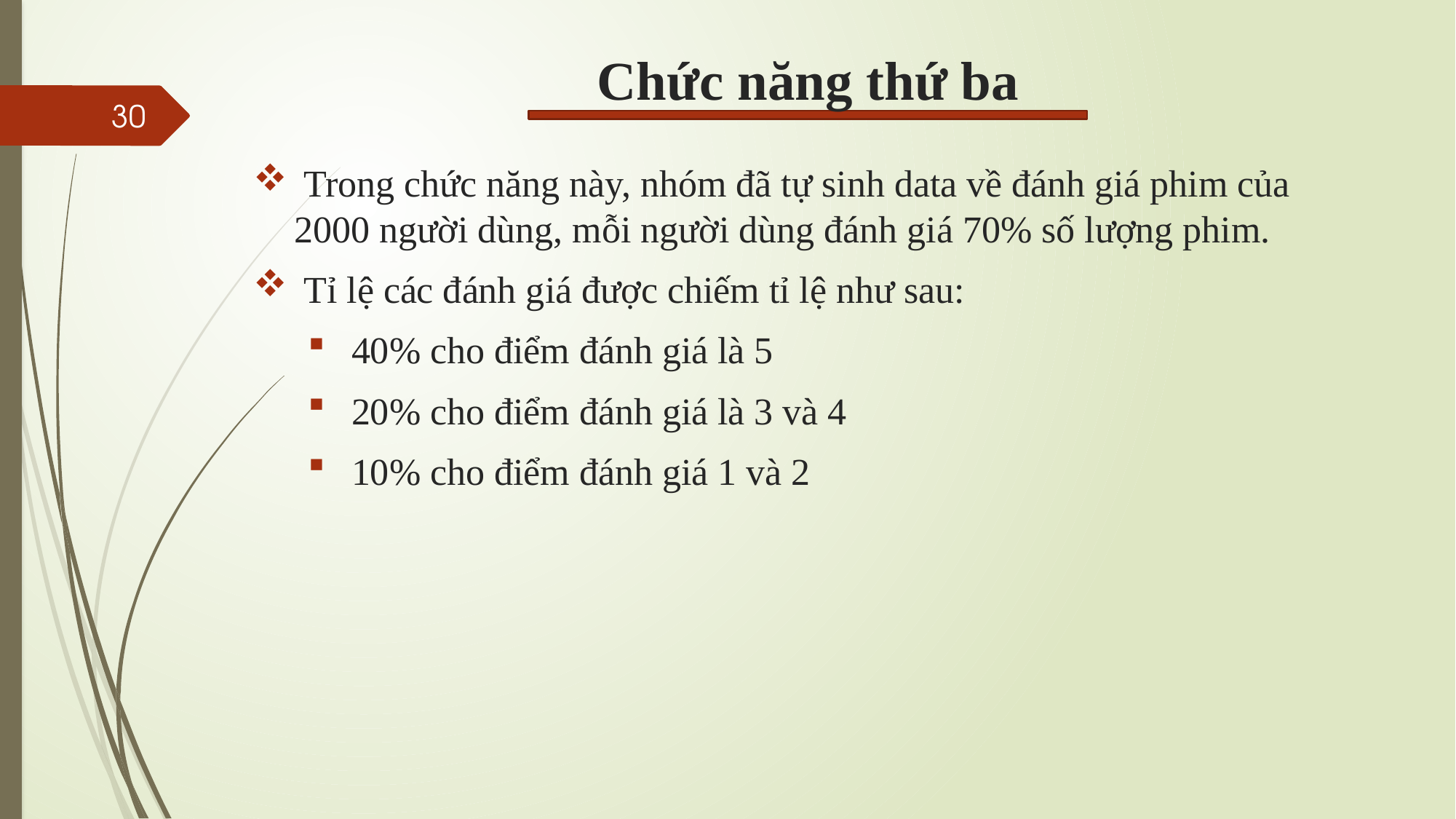

# Chức năng thứ ba
30
 Trong chức năng này, nhóm đã tự sinh data về đánh giá phim của 2000 người dùng, mỗi người dùng đánh giá 70% số lượng phim.
 Tỉ lệ các đánh giá được chiếm tỉ lệ như sau:
 40% cho điểm đánh giá là 5
 20% cho điểm đánh giá là 3 và 4
 10% cho điểm đánh giá 1 và 2